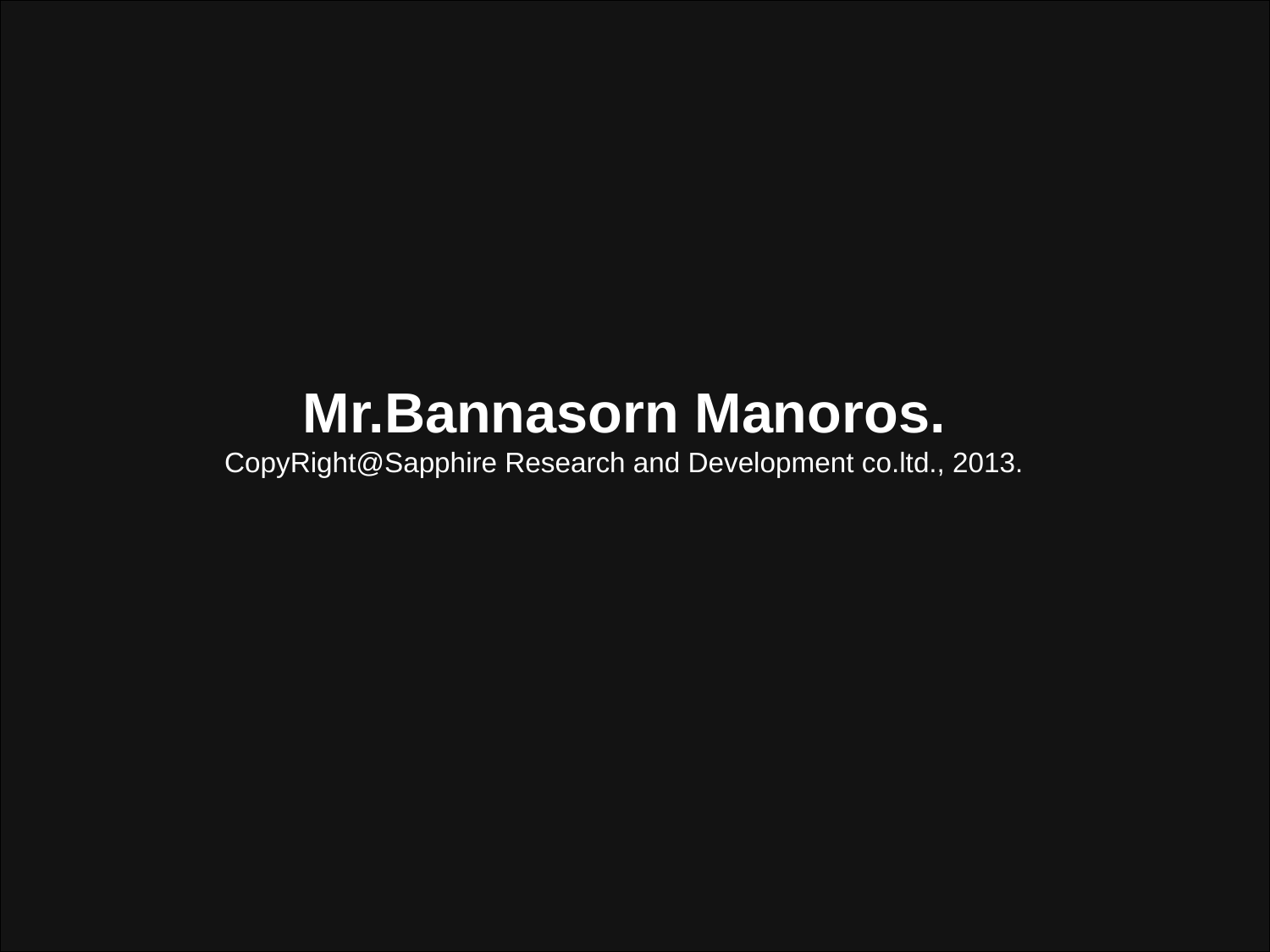

#

Mr.Bannasorn Manoros.
CopyRight@Sapphire Research and Development co.ltd., 2013.